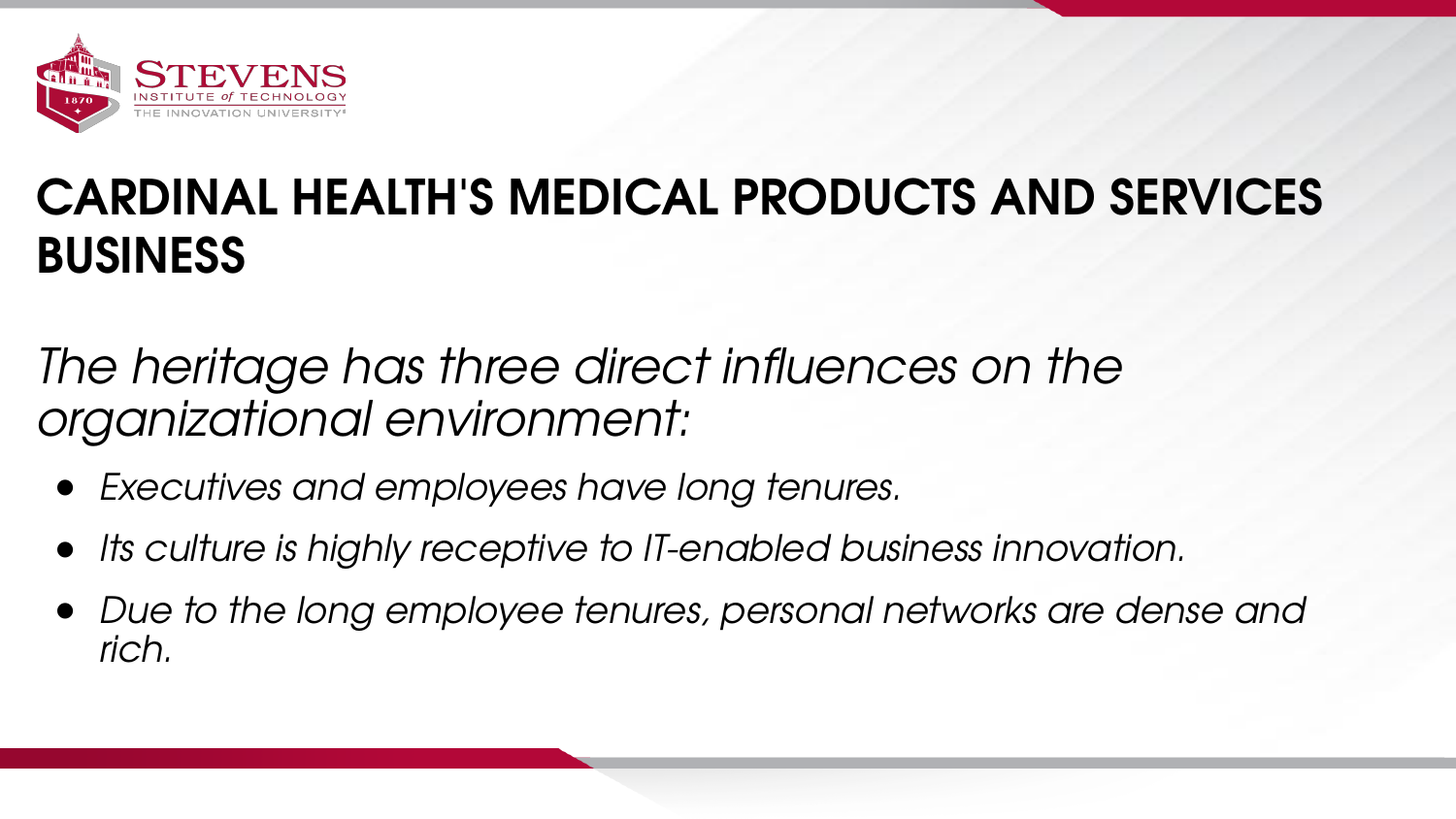

CARDINAL HEALTH'S MEDICAL PRODUCTS AND SERVICES BUSINESS
The heritage has three direct influences on the organizational environment:
Executives and employees have long tenures.
Its culture is highly receptive to IT-enabled business innovation.
Due to the long employee tenures, personal networks are dense and rich.